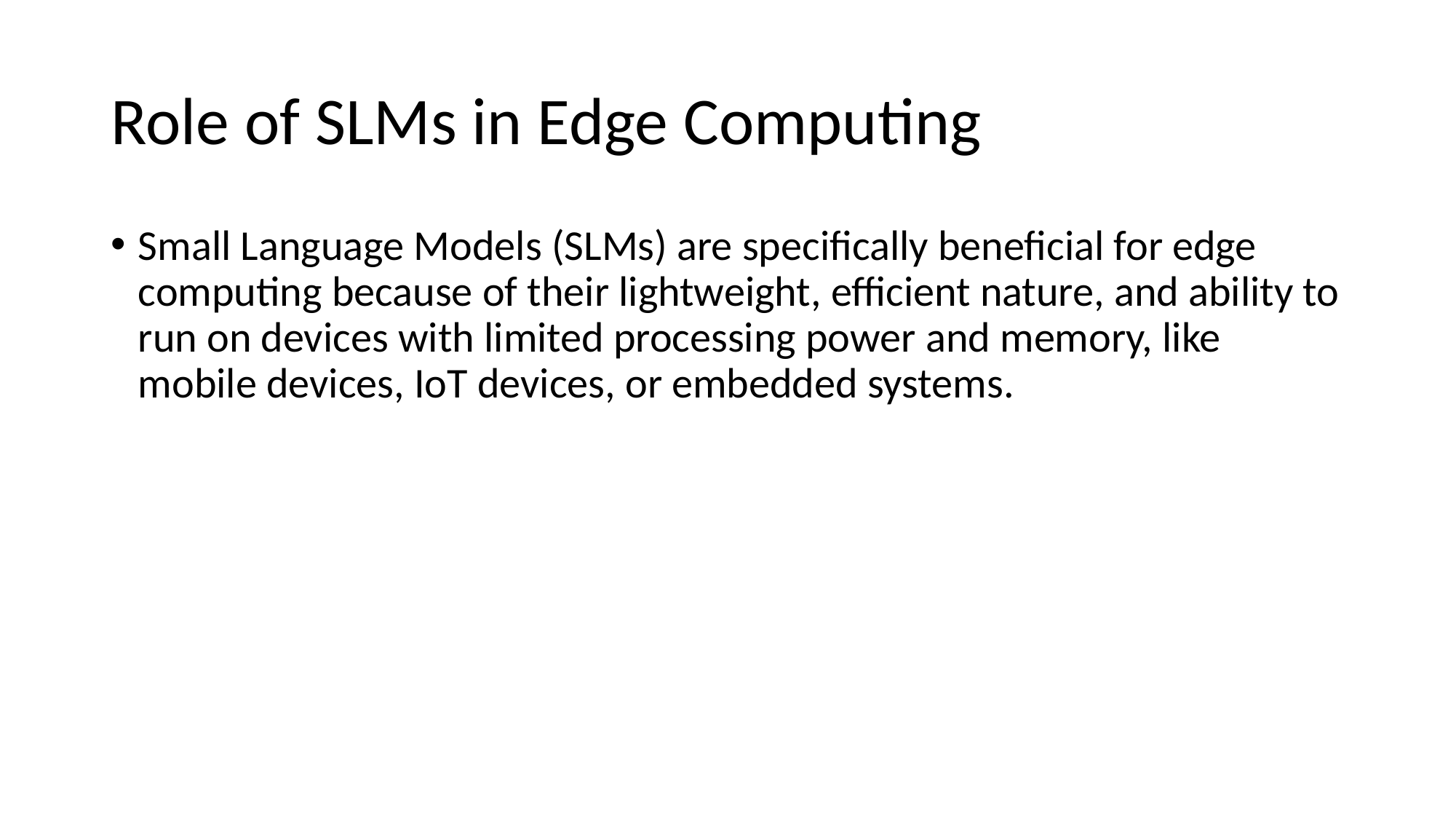

# Role of SLMs in Edge Computing
Small Language Models (SLMs) are specifically beneficial for edge computing because of their lightweight, efficient nature, and ability to run on devices with limited processing power and memory, like mobile devices, IoT devices, or embedded systems.
36